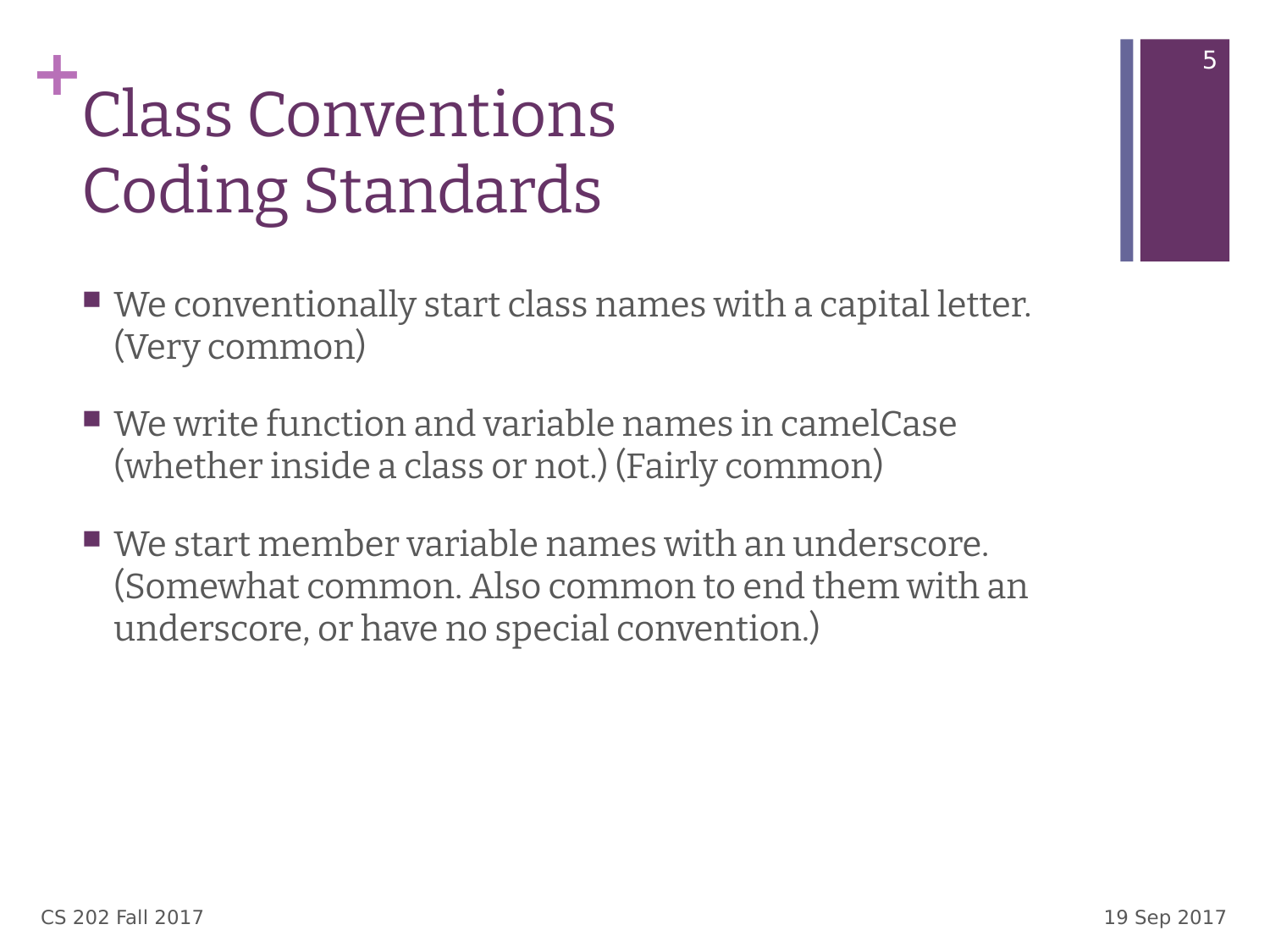

5
# Class Conventions Coding Standards
We conventionally start class names with a capital letter. (Very common)
We write function and variable names in camelCase (whether inside a class or not.) (Fairly common)
We start member variable names with an underscore. (Somewhat common. Also common to end them with an underscore, or have no special convention.)
CS 202 Fall 2017
19 Sep 2017